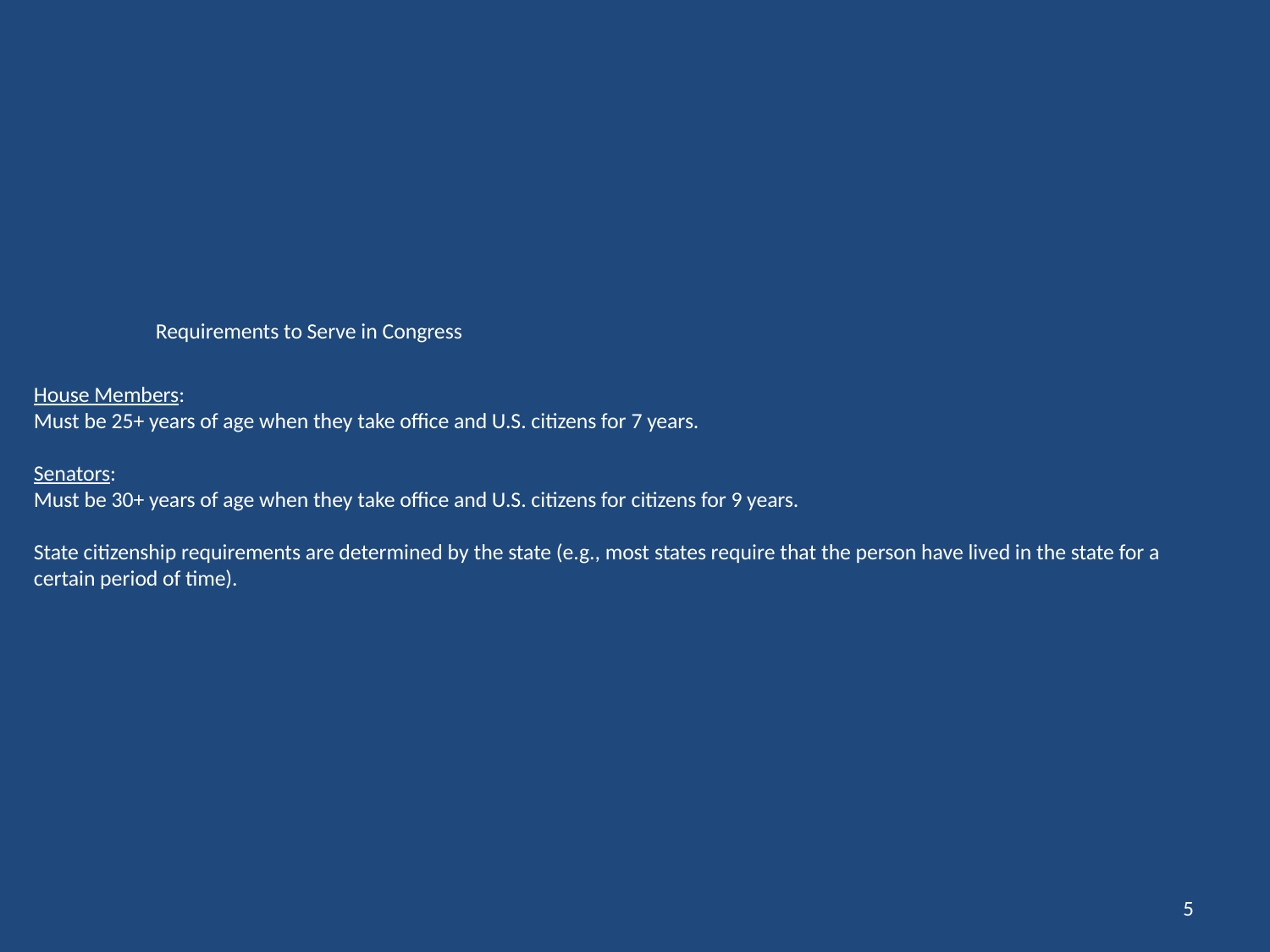

# Requirements to Serve in Congress House Members: Must be 25+ years of age when they take office and U.S. citizens for 7 years. Senators: Must be 30+ years of age when they take office and U.S. citizens for citizens for 9 years. State citizenship requirements are determined by the state (e.g., most states require that the person have lived in the state for a certain period of time).
5